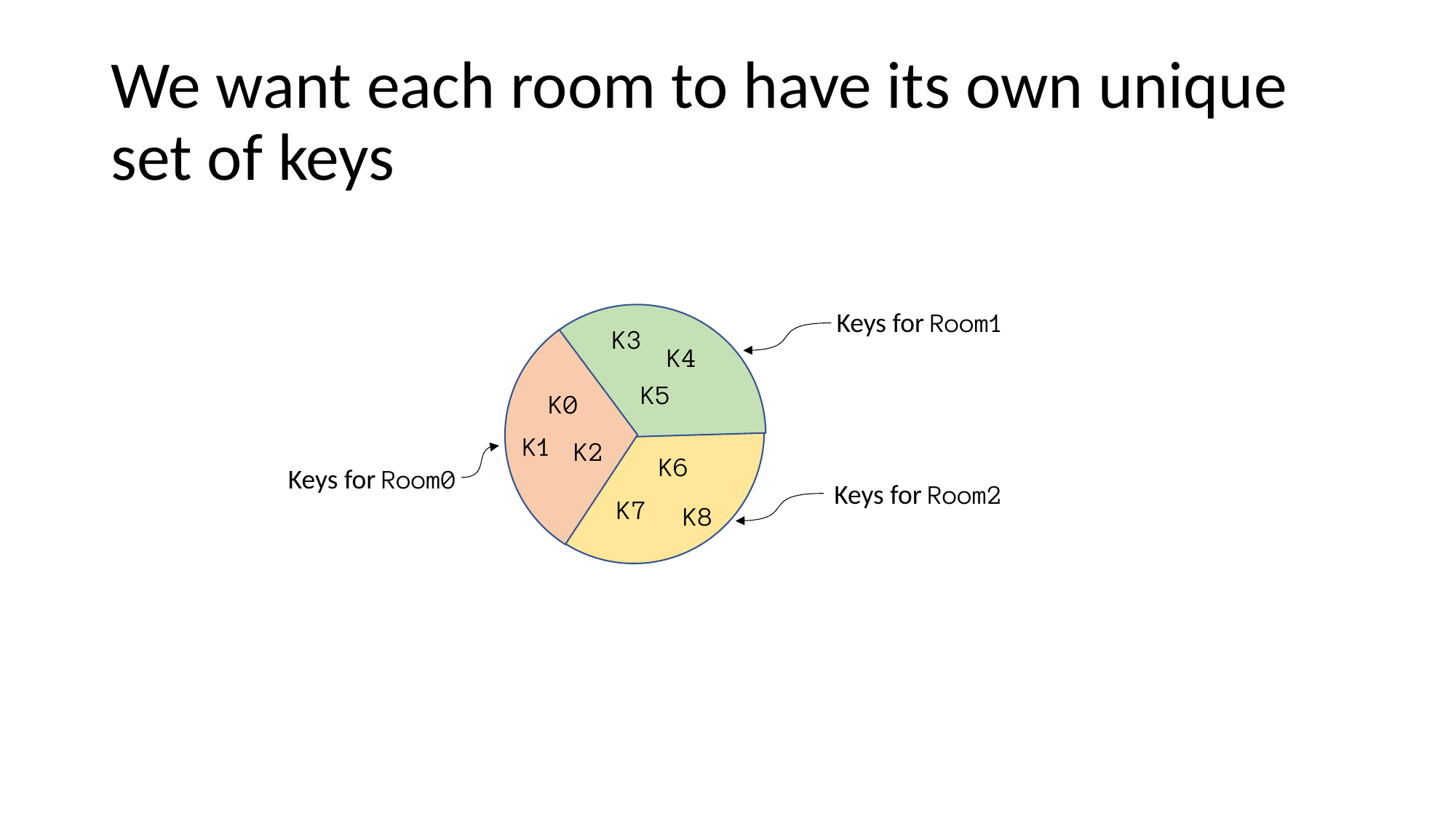

# We want each room to have its own unique set of keys

Keys for Room1

K3
K4
K5
K0
K1
K2
K6
Keys for Room0
Keys for Room2
K7
K8